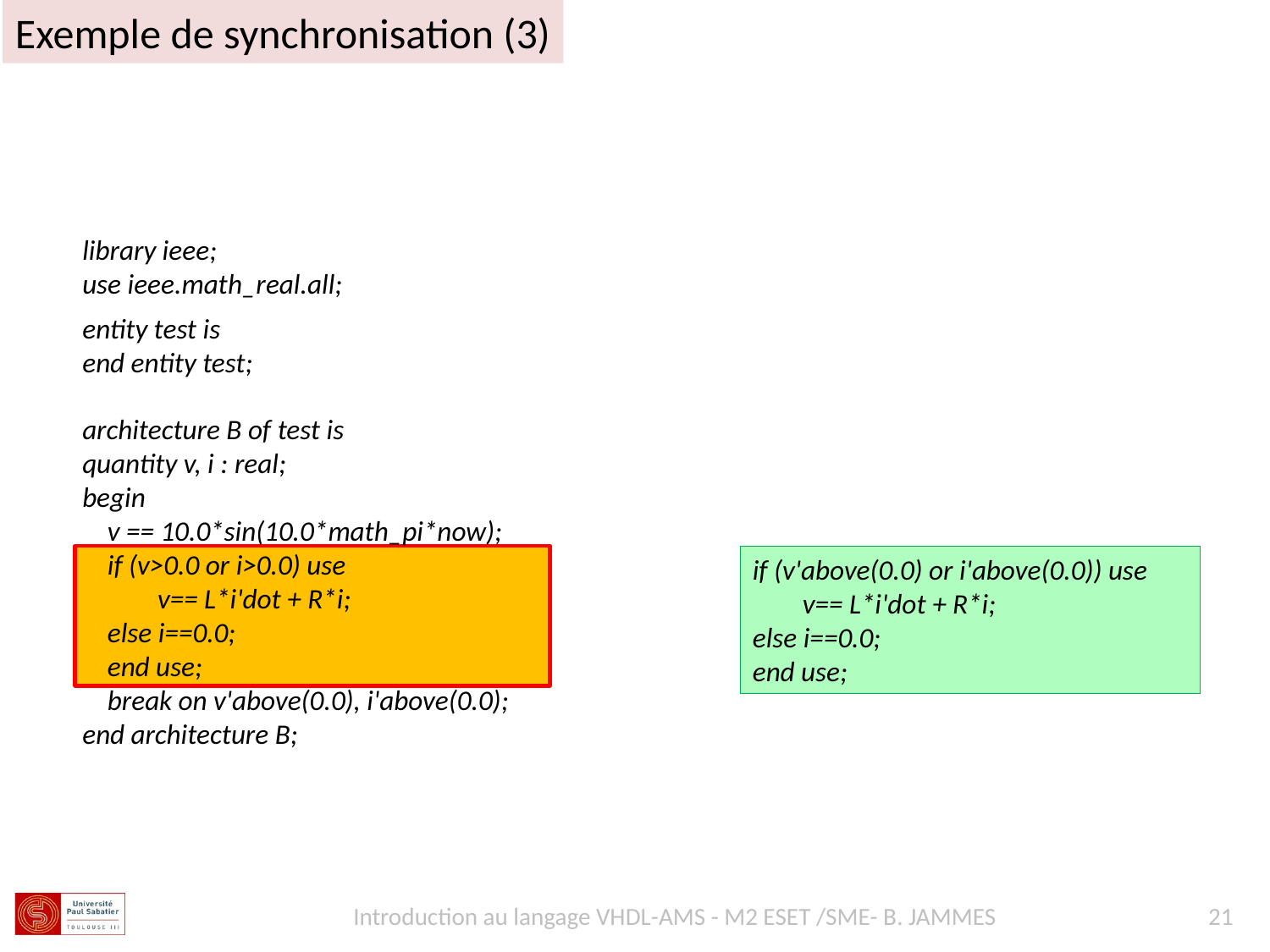

Exemple de synchronisation (3)
library ieee;
use ieee.math_real.all;
entity test is
end entity test;

architecture B of test is
quantity v, i : real;
begin
v == 10.0*sin(10.0*math_pi*now);
if (v>0.0 or i>0.0) use
v== L*i'dot + R*i;
else i==0.0;
end use;
break on v'above(0.0), i'above(0.0);
end architecture B;

if (v'above(0.0) or i'above(0.0)) use
v== L*i'dot + R*i;
else i==0.0;
end use;
Introduction au langage VHDL-AMS - M2 ESET /SME- B. JAMMES
21